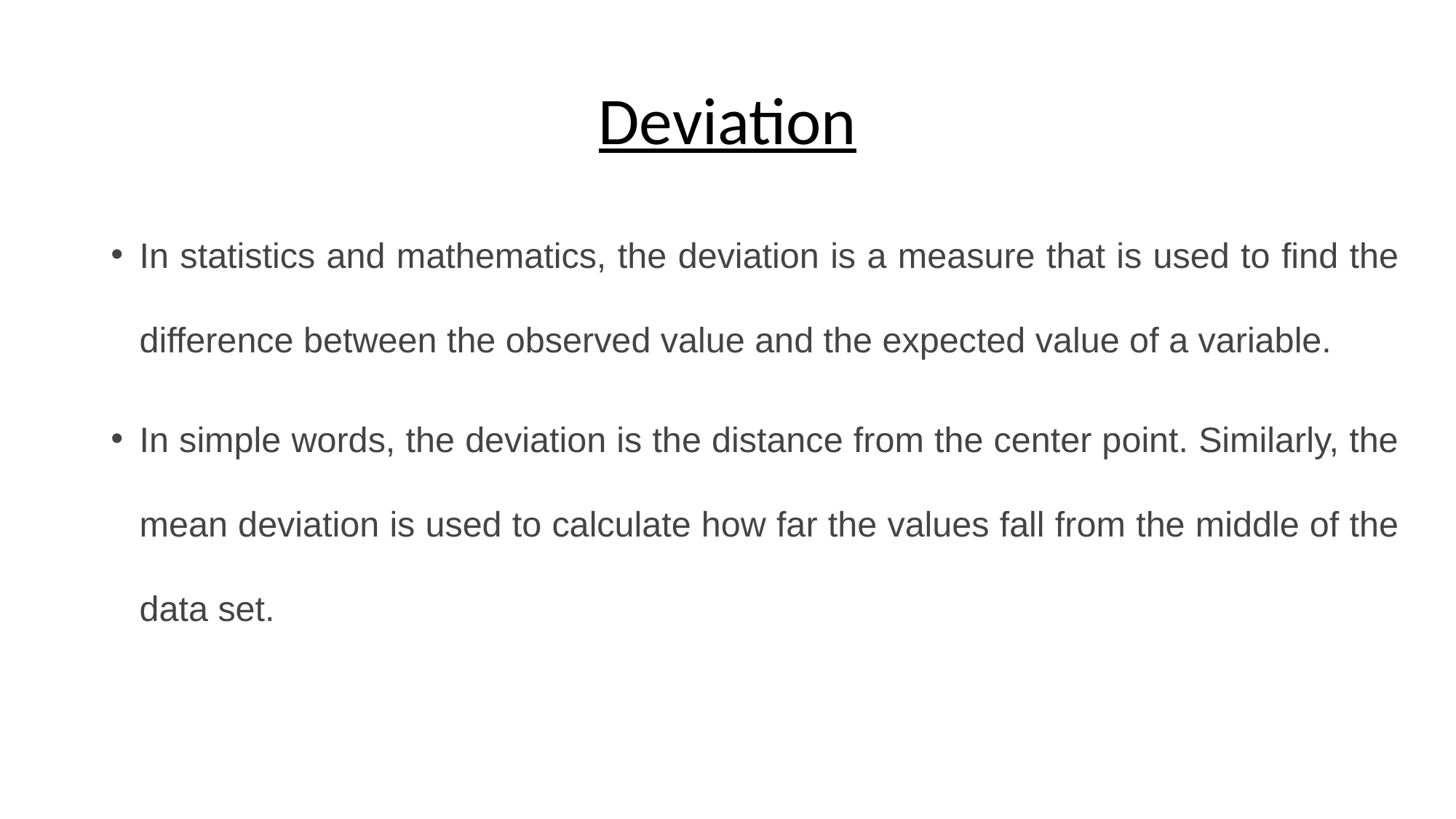

# Deviation
In statistics and mathematics, the deviation is a measure that is used to find the difference between the observed value and the expected value of a variable.
In simple words, the deviation is the distance from the center point. Similarly, the mean deviation is used to calculate how far the values fall from the middle of the data set.